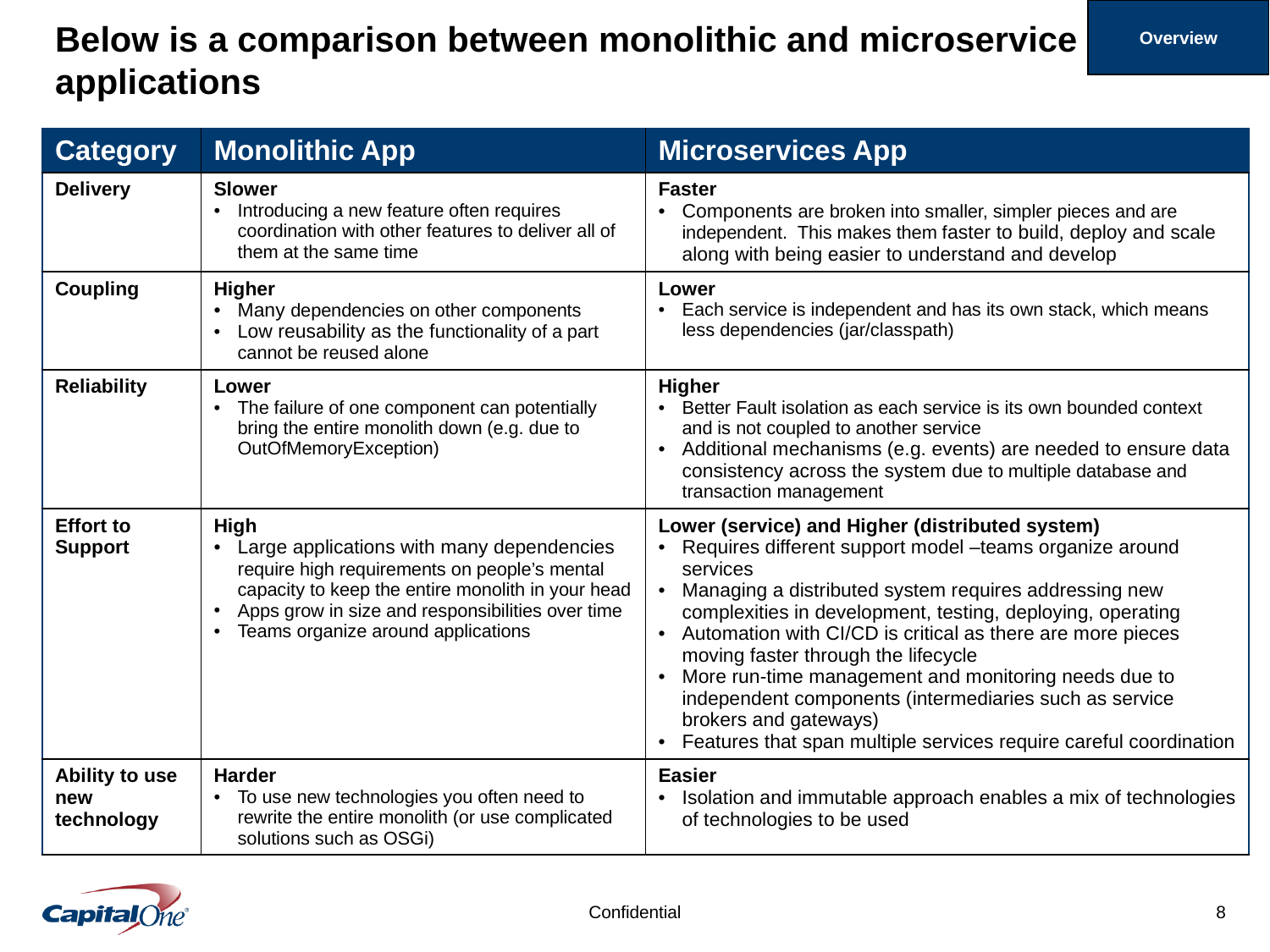

Overview
# Below is a comparison between monolithic and microservice applications
| Category | Monolithic App | Microservices App |
| --- | --- | --- |
| Delivery | Slower Introducing a new feature often requires coordination with other features to deliver all of them at the same time | Faster Components are broken into smaller, simpler pieces and are independent. This makes them faster to build, deploy and scale along with being easier to understand and develop |
| Coupling | Higher Many dependencies on other components Low reusability as the functionality of a part cannot be reused alone | Lower Each service is independent and has its own stack, which means less dependencies (jar/classpath) |
| Reliability | Lower The failure of one component can potentially bring the entire monolith down (e.g. due to OutOfMemoryException) | Higher Better Fault isolation as each service is its own bounded context and is not coupled to another service Additional mechanisms (e.g. events) are needed to ensure data consistency across the system due to multiple database and transaction management |
| Effort to Support | High Large applications with many dependencies require high requirements on people’s mental capacity to keep the entire monolith in your head Apps grow in size and responsibilities over time Teams organize around applications | Lower (service) and Higher (distributed system) Requires different support model –teams organize around services Managing a distributed system requires addressing new complexities in development, testing, deploying, operating Automation with CI/CD is critical as there are more pieces moving faster through the lifecycle More run-time management and monitoring needs due to independent components (intermediaries such as service brokers and gateways) Features that span multiple services require careful coordination |
| Ability to use new technology | Harder To use new technologies you often need to rewrite the entire monolith (or use complicated solutions such as OSGi) | Easier Isolation and immutable approach enables a mix of technologies of technologies to be used |